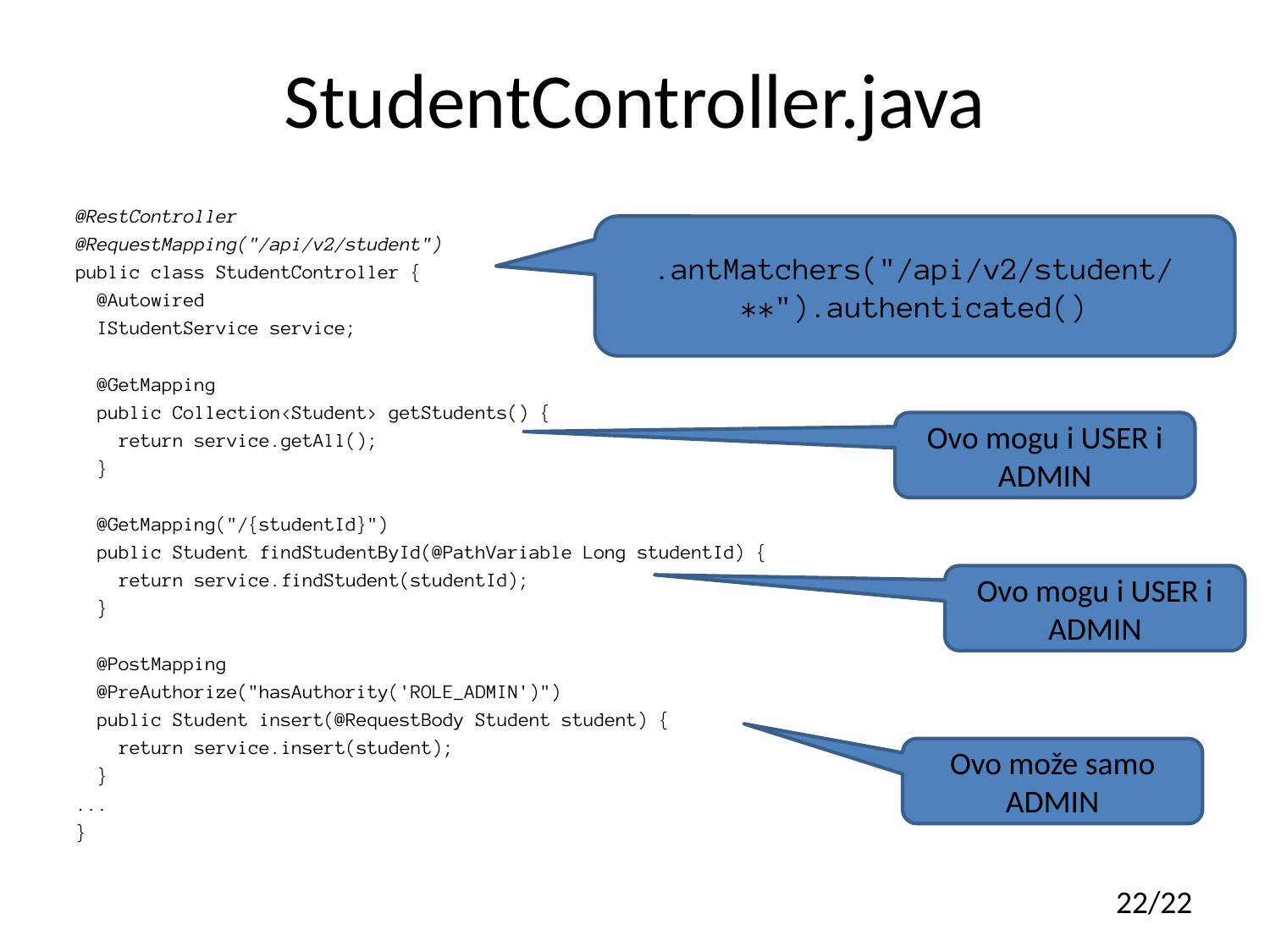

# StudentController.java
@RestController
@RequestMapping("/api/v2/student")
public class StudentController {
  @Autowired
  IStudentService service;

  @GetMapping
  public Collection<Student> getStudents() {
    return service.getAll();
  }

  @GetMapping("/{studentId}")
  public Student findStudentById(@PathVariable Long studentId) {
    return service.findStudent(studentId);
  }

  @PostMapping
  @PreAuthorize("hasAuthority('ROLE_ADMIN')")
  public Student insert(@RequestBody Student student) {
    return service.insert(student);
  }
...
}
.antMatchers("/api/v2/student/**").authenticated()
Ovo mogu i USER i ADMIN
Ovo mogu i USER i ADMIN
Ovo može samo ADMIN